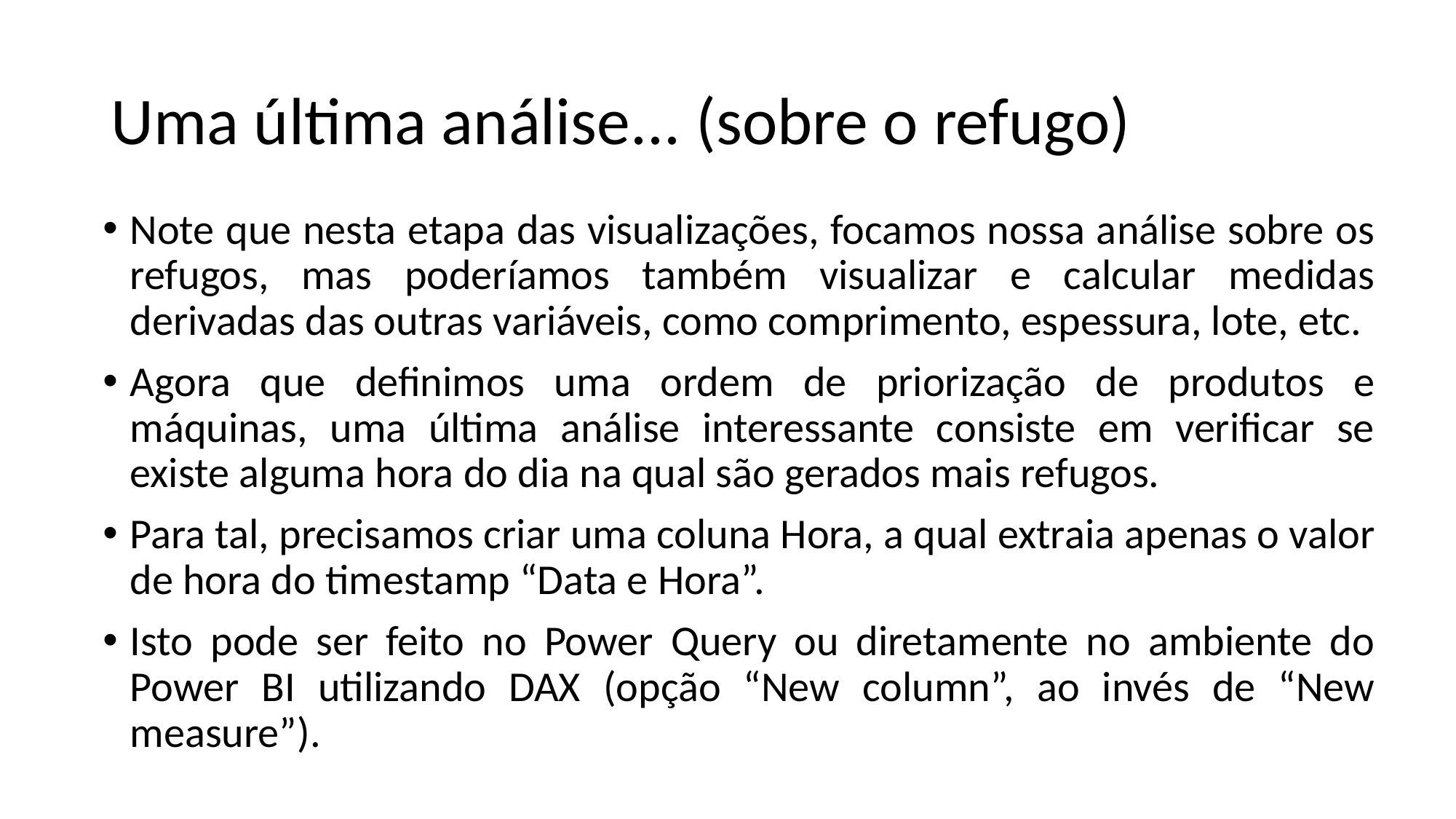

# Uma última análise... (sobre o refugo)
Note que nesta etapa das visualizações, focamos nossa análise sobre os refugos, mas poderíamos também visualizar e calcular medidas derivadas das outras variáveis, como comprimento, espessura, lote, etc.
Agora que definimos uma ordem de priorização de produtos e máquinas, uma última análise interessante consiste em verificar se existe alguma hora do dia na qual são gerados mais refugos.
Para tal, precisamos criar uma coluna Hora, a qual extraia apenas o valor de hora do timestamp “Data e Hora”.
Isto pode ser feito no Power Query ou diretamente no ambiente do Power BI utilizando DAX (opção “New column”, ao invés de “New measure”).